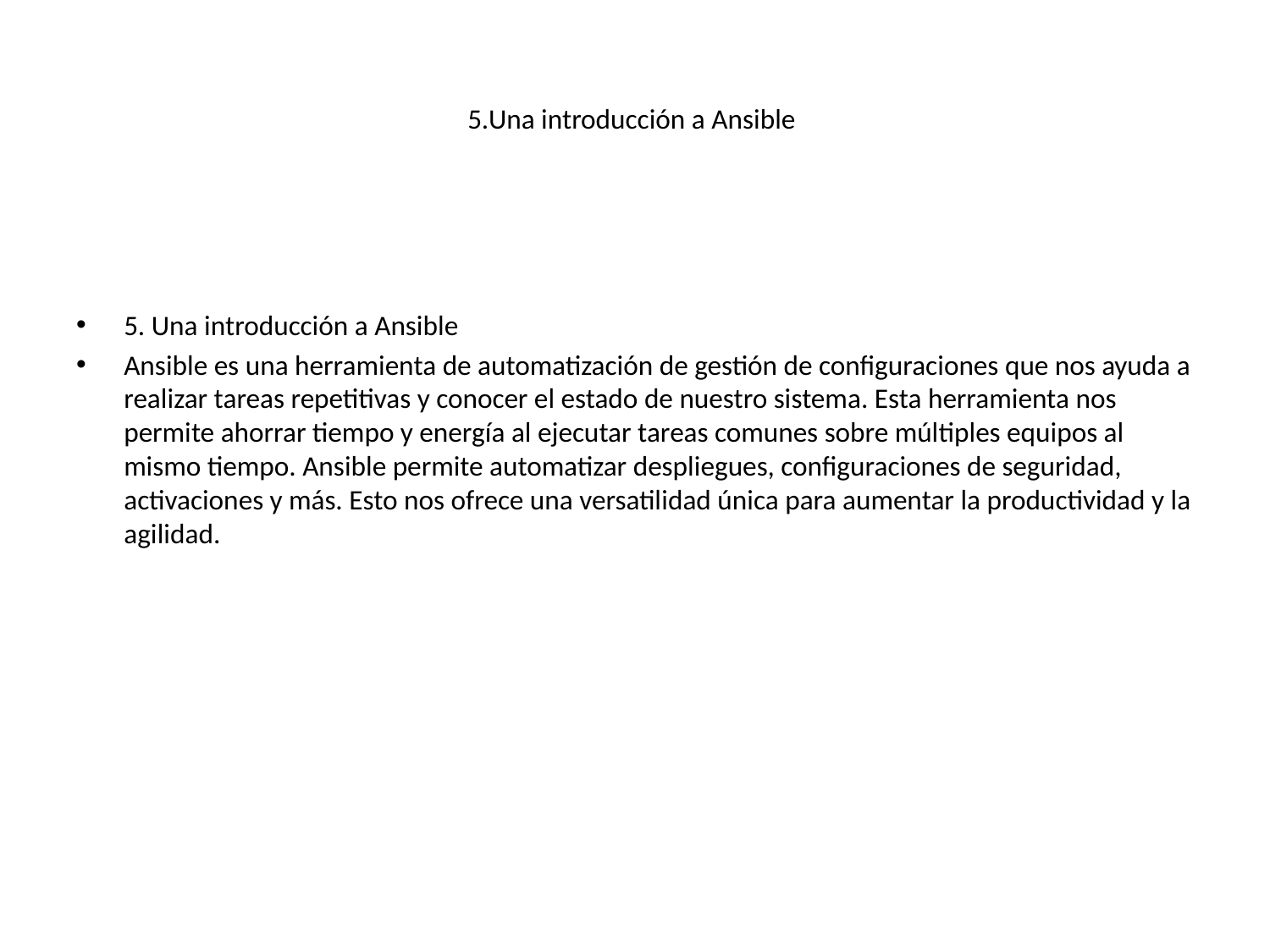

# 5.Una introducción a Ansible

5. Una introducción a Ansible
Ansible es una herramienta de automatización de gestión de configuraciones que nos ayuda a realizar tareas repetitivas y conocer el estado de nuestro sistema. Esta herramienta nos permite ahorrar tiempo y energía al ejecutar tareas comunes sobre múltiples equipos al mismo tiempo. Ansible permite automatizar despliegues, configuraciones de seguridad, activaciones y más. Esto nos ofrece una versatilidad única para aumentar la productividad y la agilidad.